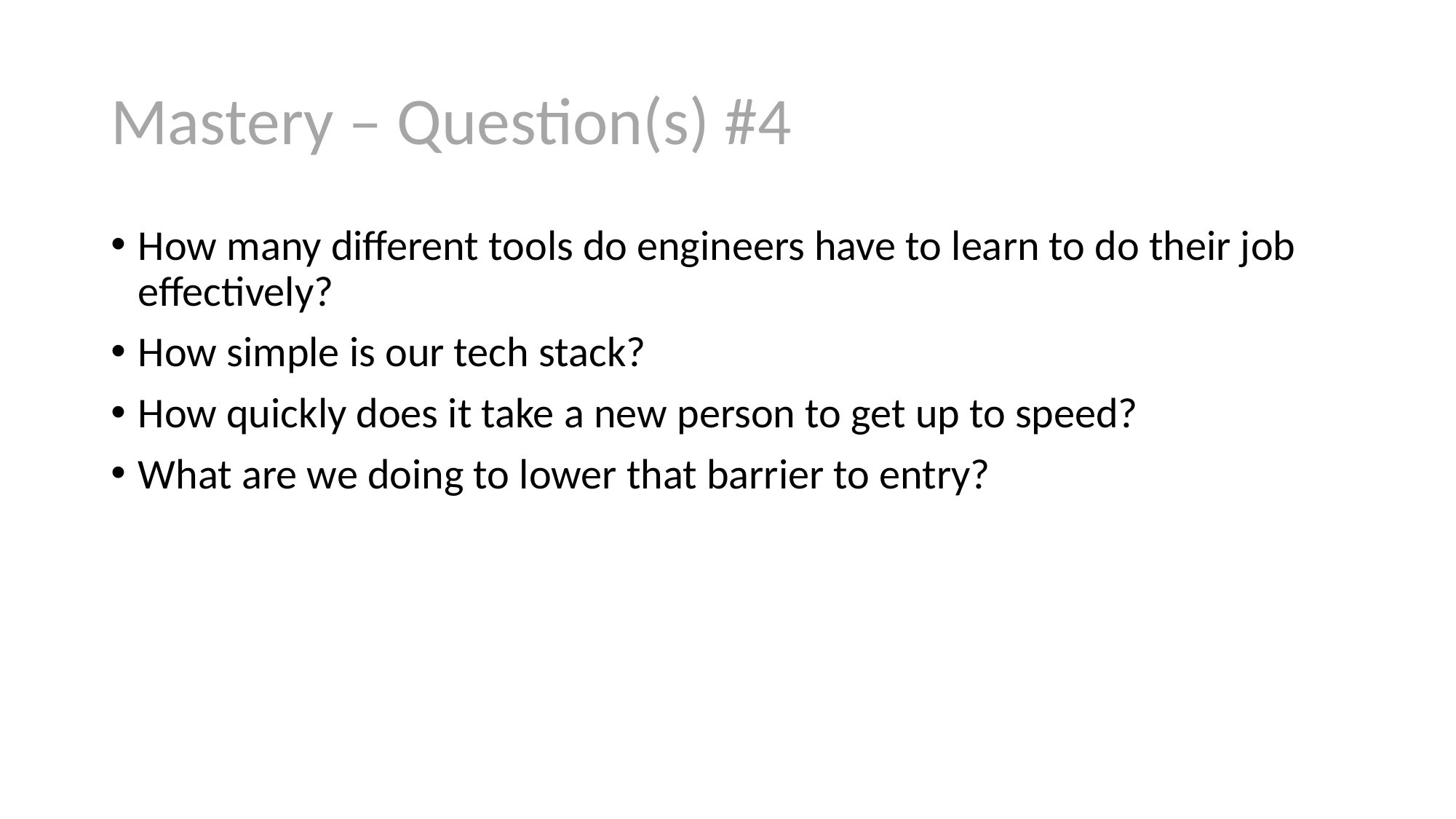

# Mastery – Question(s) #4
How many different tools do engineers have to learn to do their job effectively?
How simple is our tech stack?
How quickly does it take a new person to get up to speed?
What are we doing to lower that barrier to entry?